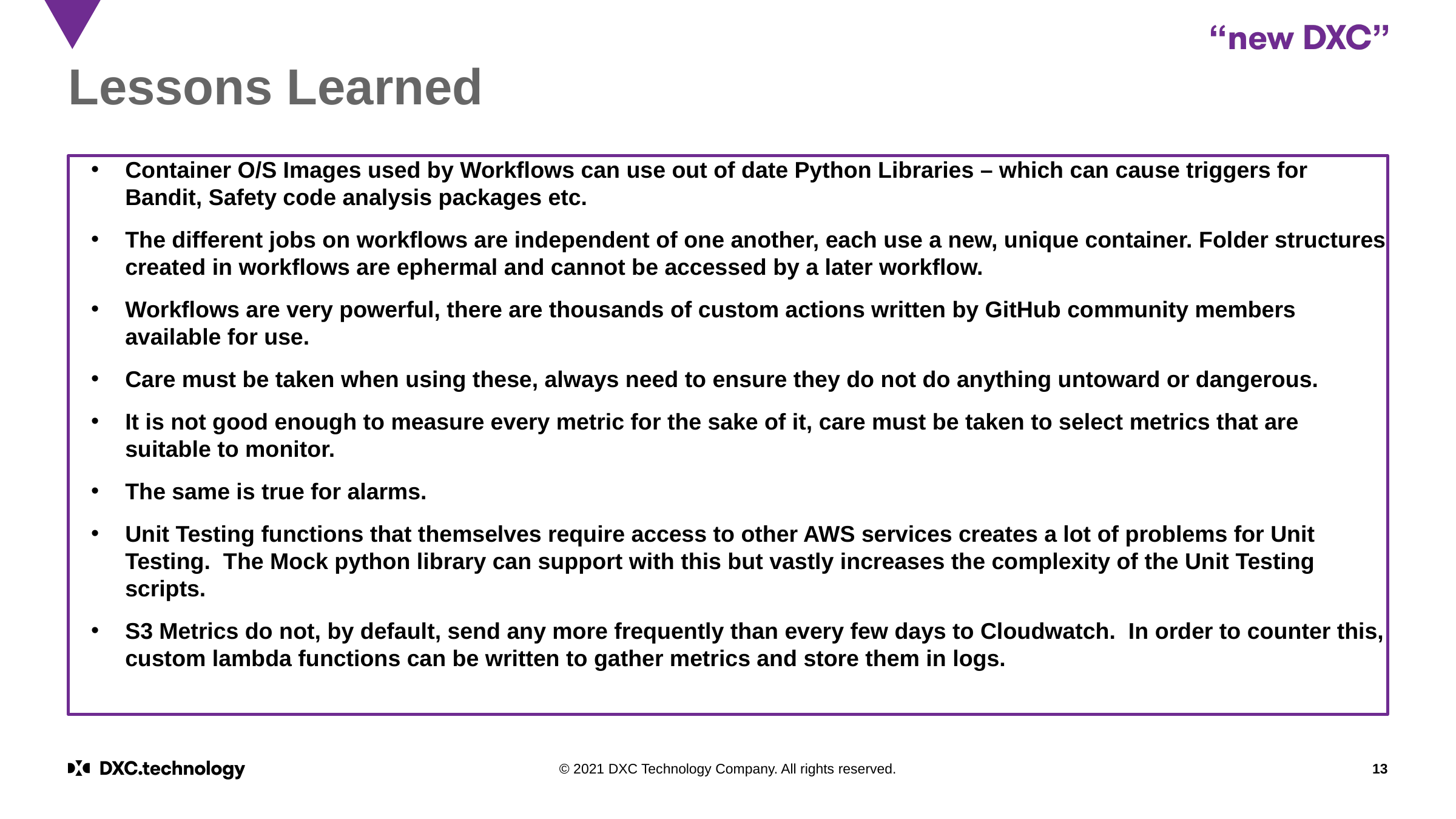

# Lessons Learned
Container O/S Images used by Workflows can use out of date Python Libraries – which can cause triggers for Bandit, Safety code analysis packages etc.
The different jobs on workflows are independent of one another, each use a new, unique container. Folder structures created in workflows are ephermal and cannot be accessed by a later workflow.
Workflows are very powerful, there are thousands of custom actions written by GitHub community members available for use.
Care must be taken when using these, always need to ensure they do not do anything untoward or dangerous.
It is not good enough to measure every metric for the sake of it, care must be taken to select metrics that are suitable to monitor.
The same is true for alarms.
Unit Testing functions that themselves require access to other AWS services creates a lot of problems for Unit Testing.  The Mock python library can support with this but vastly increases the complexity of the Unit Testing scripts.
S3 Metrics do not, by default, send any more frequently than every few days to Cloudwatch.  In order to counter this, custom lambda functions can be written to gather metrics and store them in logs.